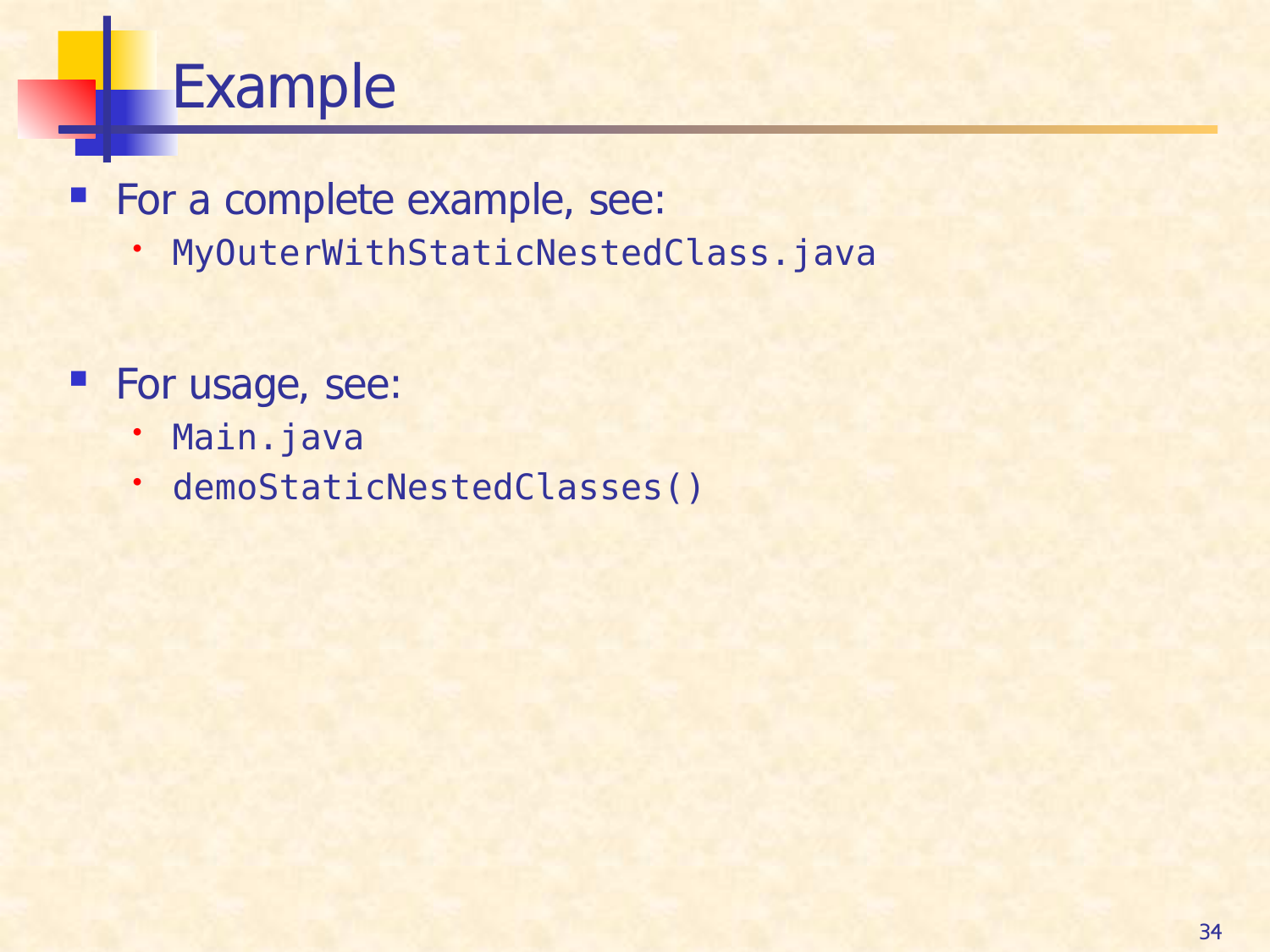

# Example
For a complete example, see:
MyOuterWithStaticNestedClass.java

For usage, see:
Main.java
demoStaticNestedClasses()
34